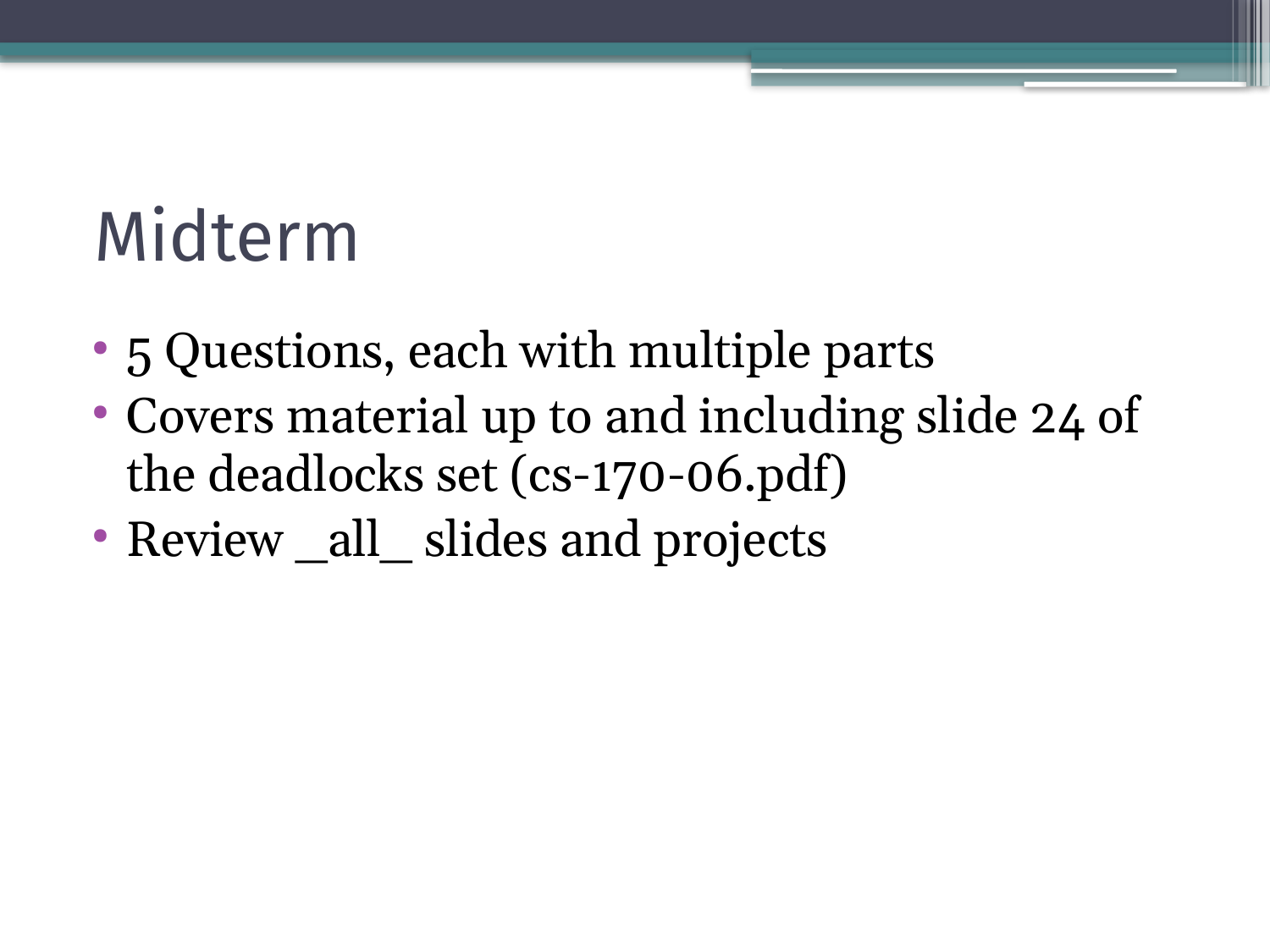

# Midterm
5 Questions, each with multiple parts
Covers material up to and including slide 24 of the deadlocks set (cs-170-06.pdf)
Review _all_ slides and projects